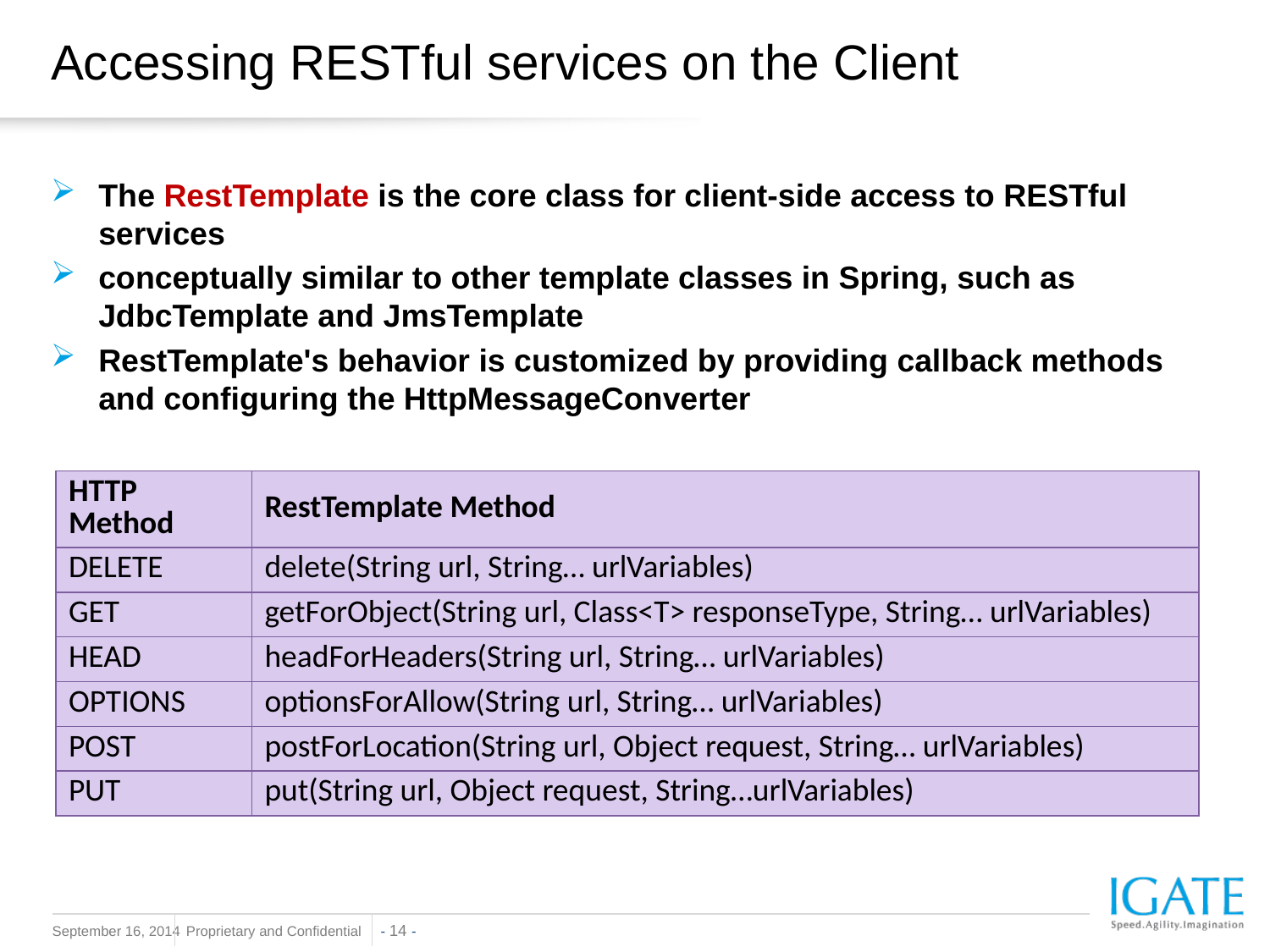

# Accessing RESTful services on the Client
The RestTemplate is the core class for client-side access to RESTful services
conceptually similar to other template classes in Spring, such as JdbcTemplate and JmsTemplate
RestTemplate's behavior is customized by providing callback methods and configuring the HttpMessageConverter

| HTTP Method | RestTemplate Method |
| --- | --- |
| DELETE | delete(String url, String… urlVariables) |
| GET | getForObject(String url, Class<T> responseType, String… urlVariables) |
| HEAD | headForHeaders(String url, String… urlVariables) |
| OPTIONS | optionsForAllow(String url, String… urlVariables) |
| POST | postForLocation(String url, Object request, String… urlVariables) |
| PUT | put(String url, Object request, String…urlVariables) |